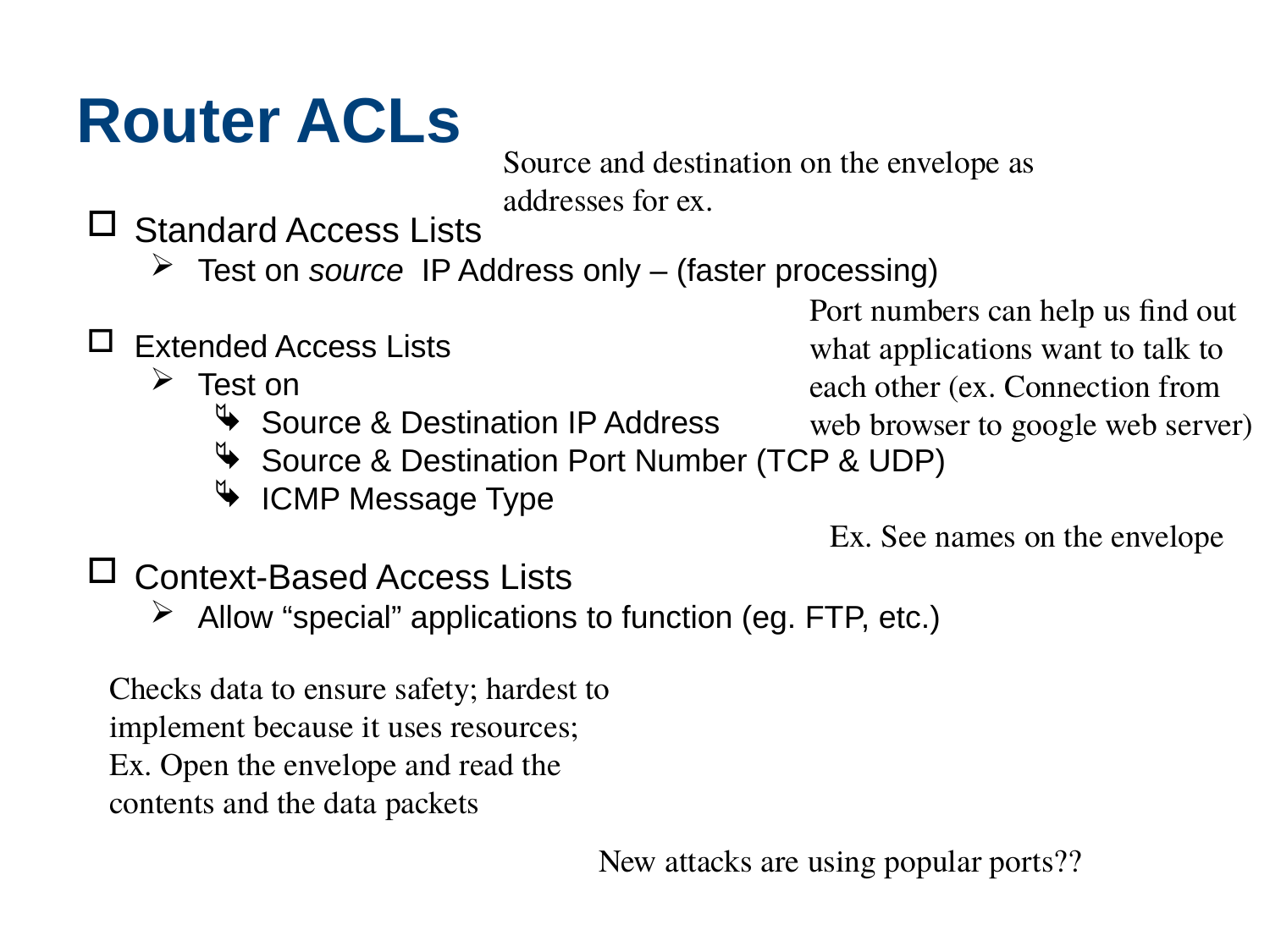

# Router ACLs
Source and destination on the envelope as addresses for ex.
Standard Access Lists
Test on source  IP Address only – (faster processing)

Extended Access Lists
Test on
Source & Destination IP Address
Source & Destination Port Number (TCP & UDP)
ICMP Message Type

Context-Based Access Lists
Allow “special” applications to function (eg. FTP, etc.)

Port numbers can help us find out what applications want to talk to each other (ex. Connection from web browser to google web server)
Ex. See names on the envelope
Checks data to ensure safety; hardest to implement because it uses resources;
Ex. Open the envelope and read the contents and the data packets
New attacks are using popular ports??